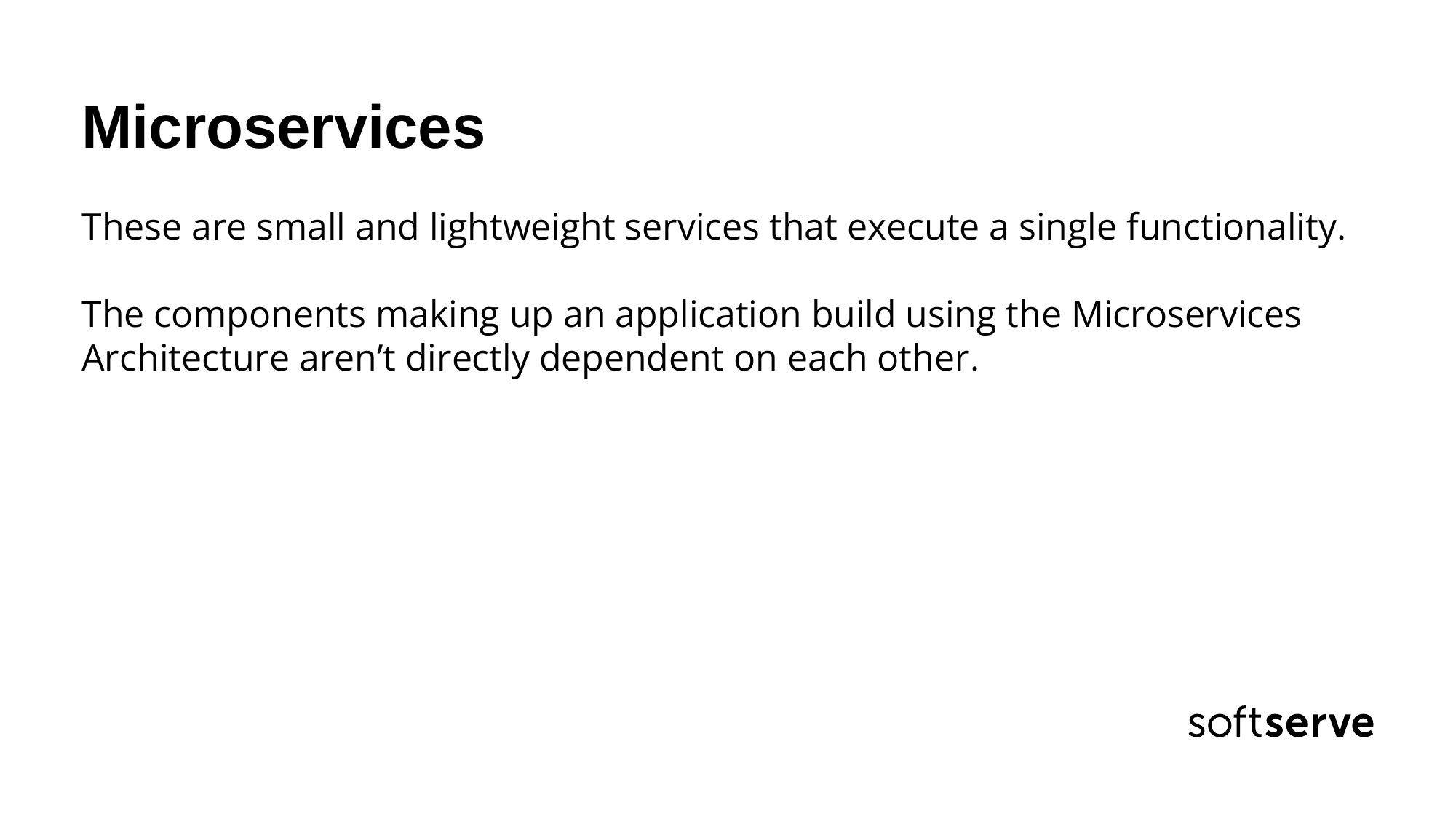

# Microservices These are small and lightweight services that execute a single functionality. The components making up an application build using the Microservices Architecture aren’t directly dependent on each other.